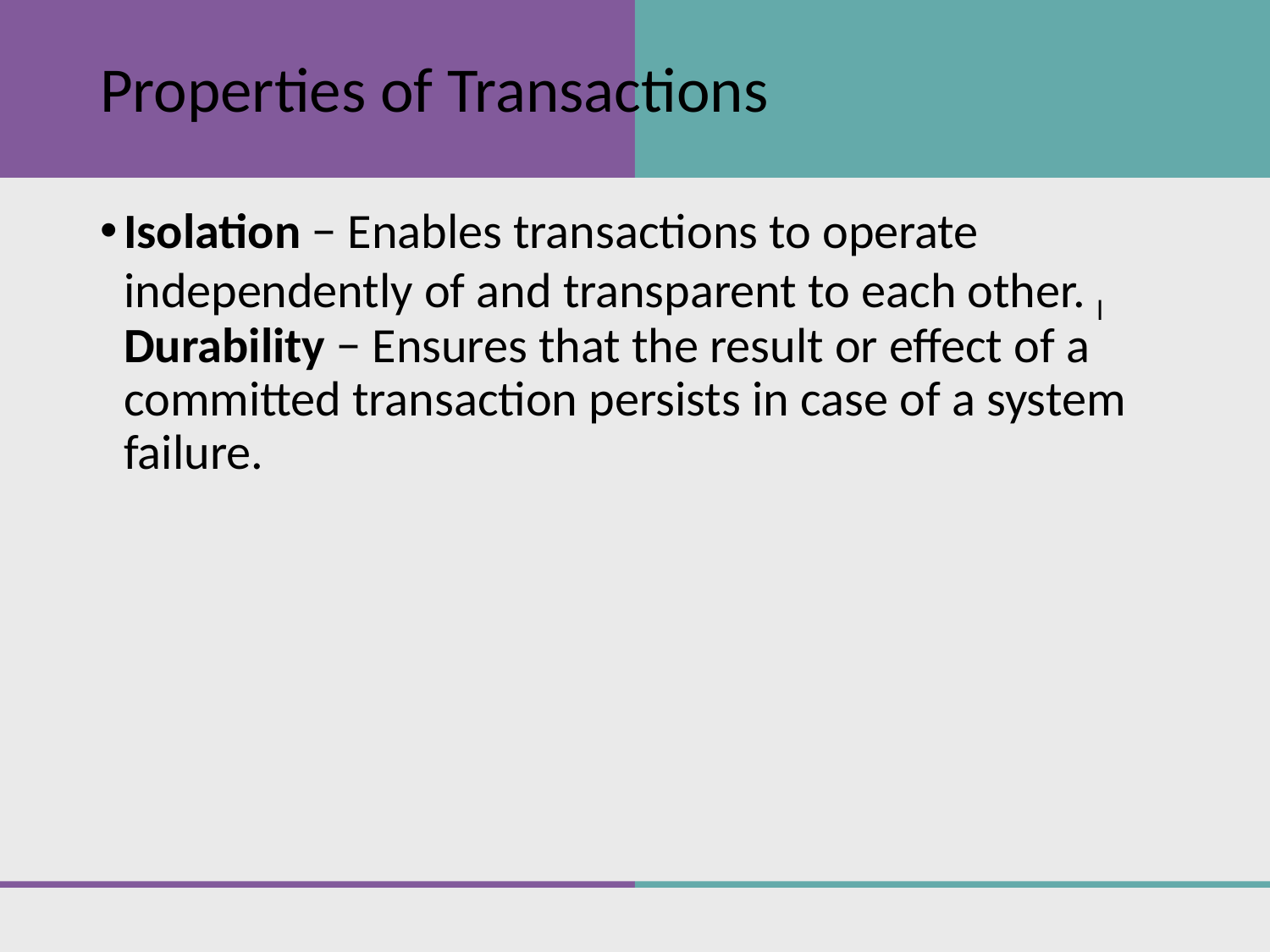

# Properties of Transactions
Isolation − Enables transactions to operate independently of and transparent to each other. l Durability − Ensures that the result or effect of a committed transaction persists in case of a system failure.